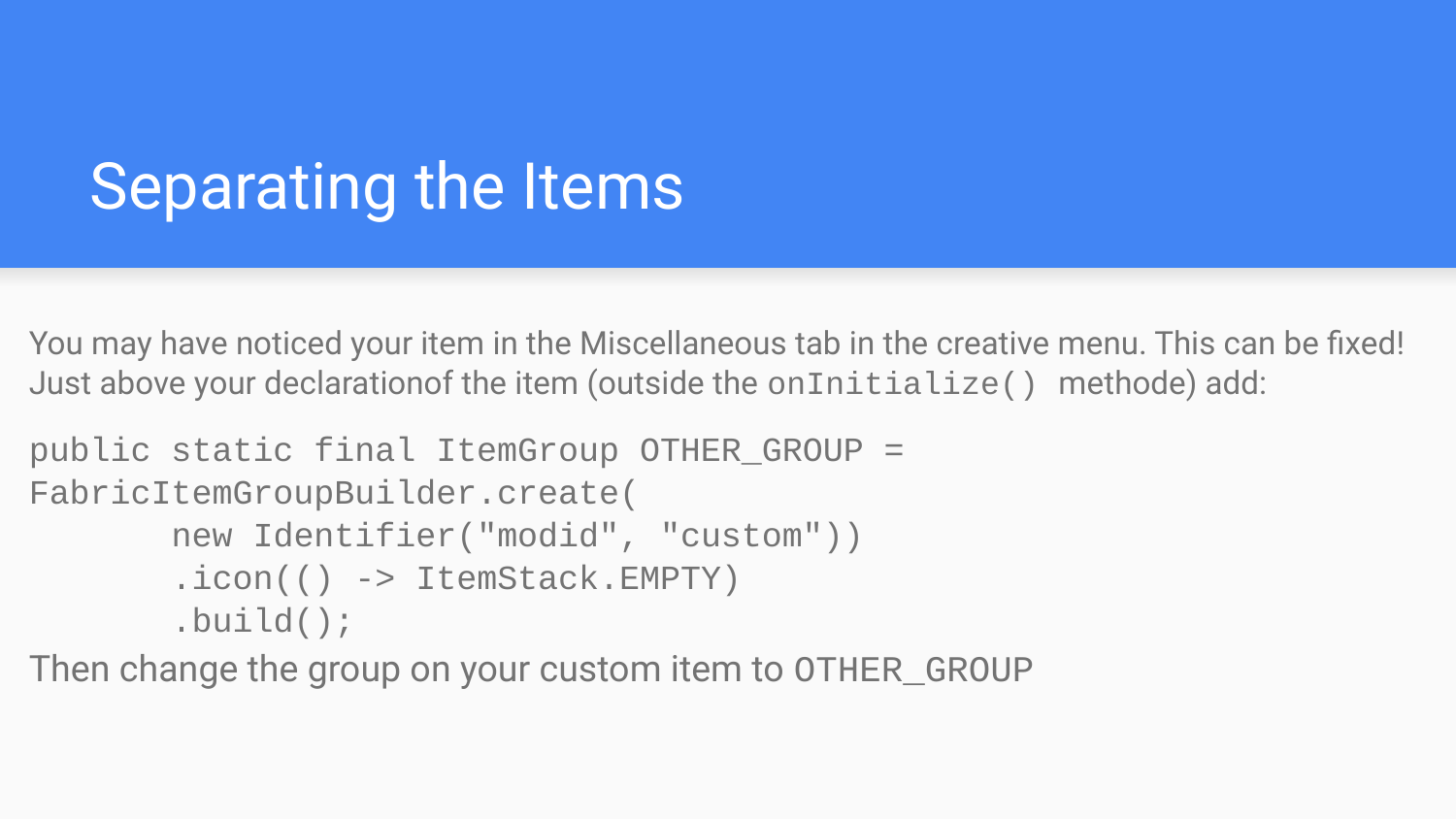

# Separating the Items
You may have noticed your item in the Miscellaneous tab in the creative menu. This can be fixed! Just above your declarationof the item (outside the onInitialize() methode) add:
public static final ItemGroup OTHER_GROUP = FabricItemGroupBuilder.create(
       new Identifier("modid", "custom"))
       .icon(() -> ItemStack.EMPTY)
       .build();
Then change the group on your custom item to OTHER_GROUP